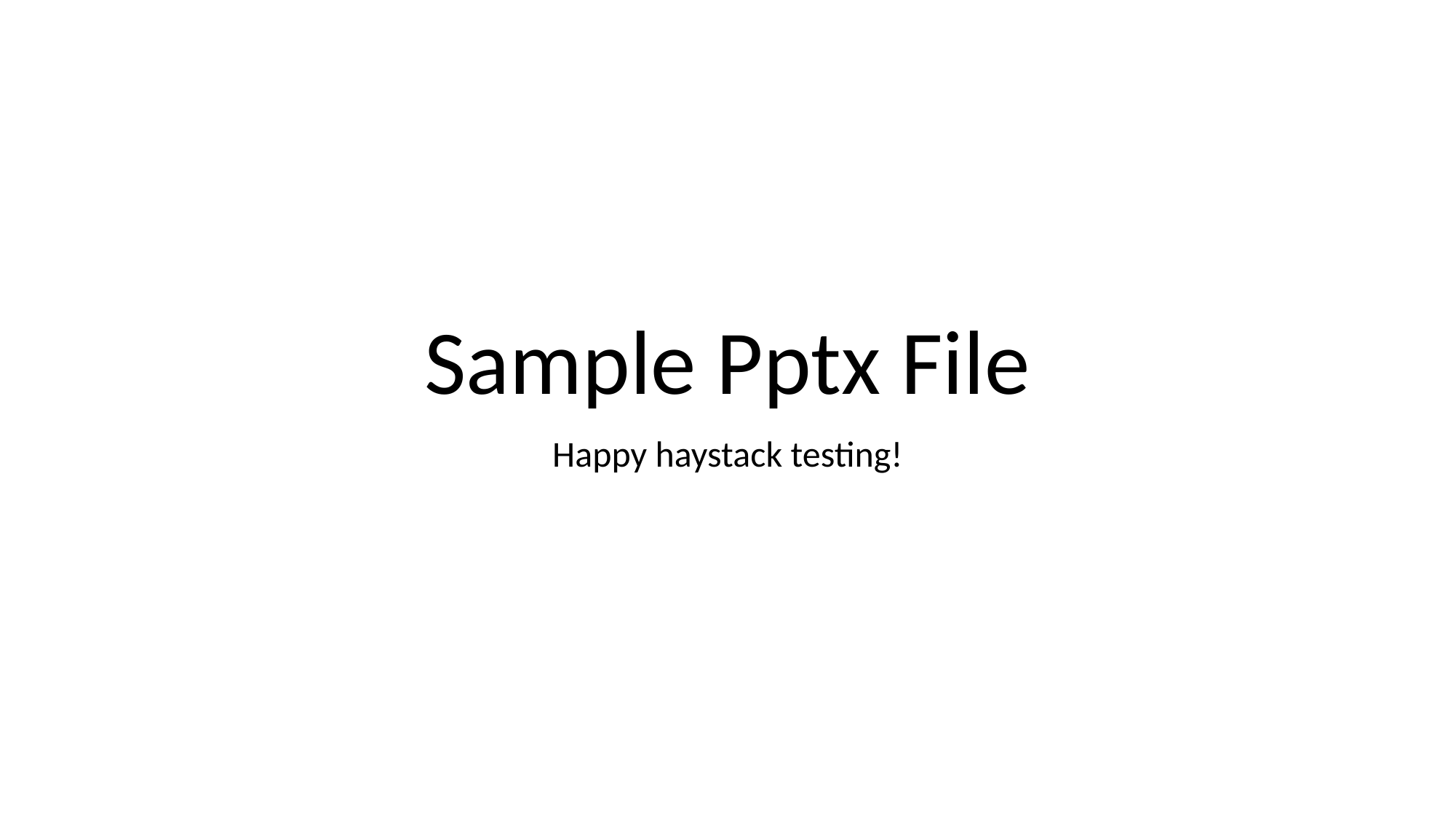

# Sample Pptx File
Happy haystack testing!